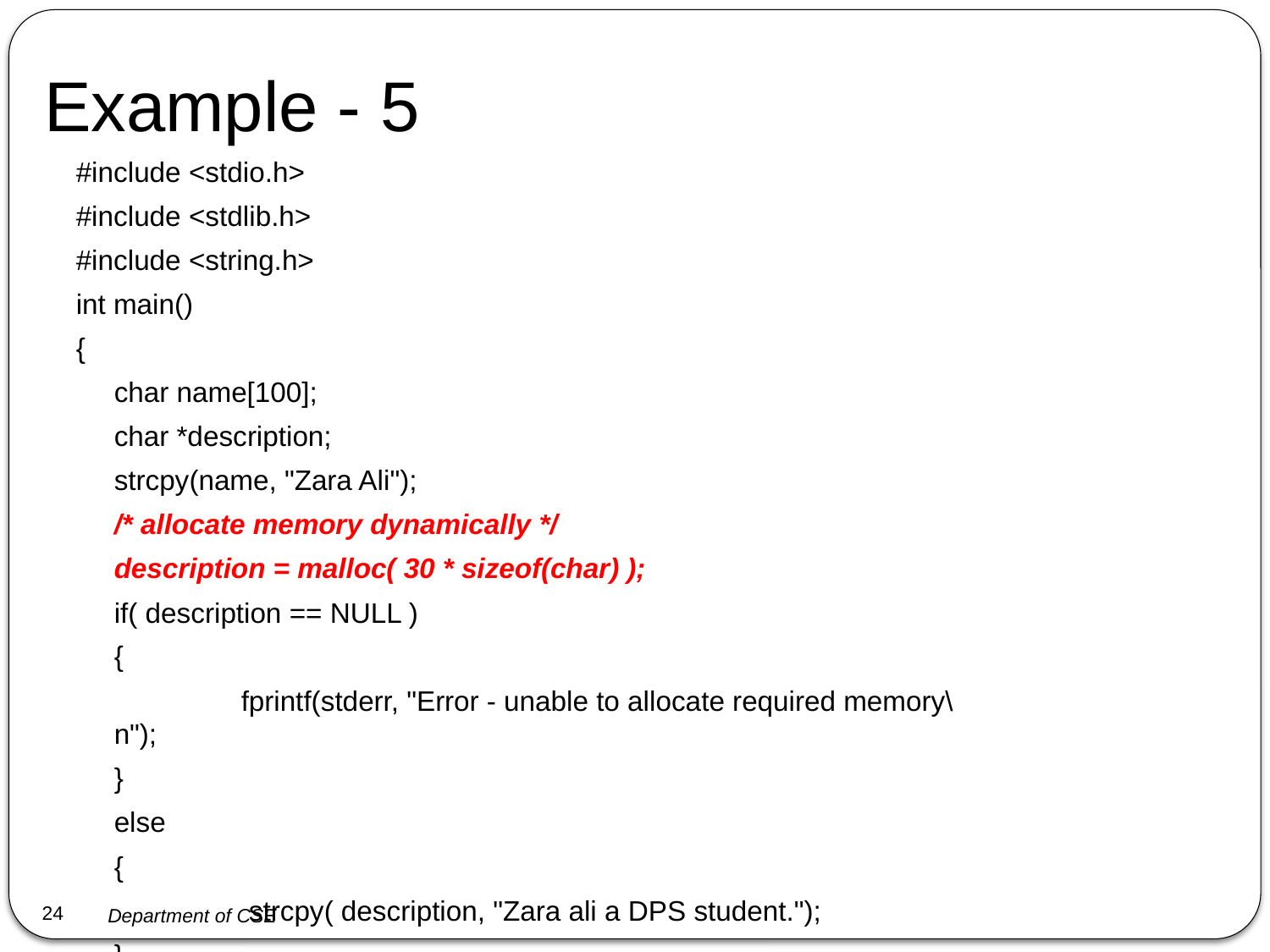

# Example - 5
#include <stdio.h>
#include <stdlib.h>
#include <string.h>
int main()
{
	char name[100];
	char *description;
	strcpy(name, "Zara Ali");
	/* allocate memory dynamically */
	description = malloc( 30 * sizeof(char) );
	if( description == NULL )
	{
		fprintf(stderr, "Error - unable to allocate required memory\n");
	}
	else
	{
		 strcpy( description, "Zara ali a DPS student.");
	}

24
Department of CSE